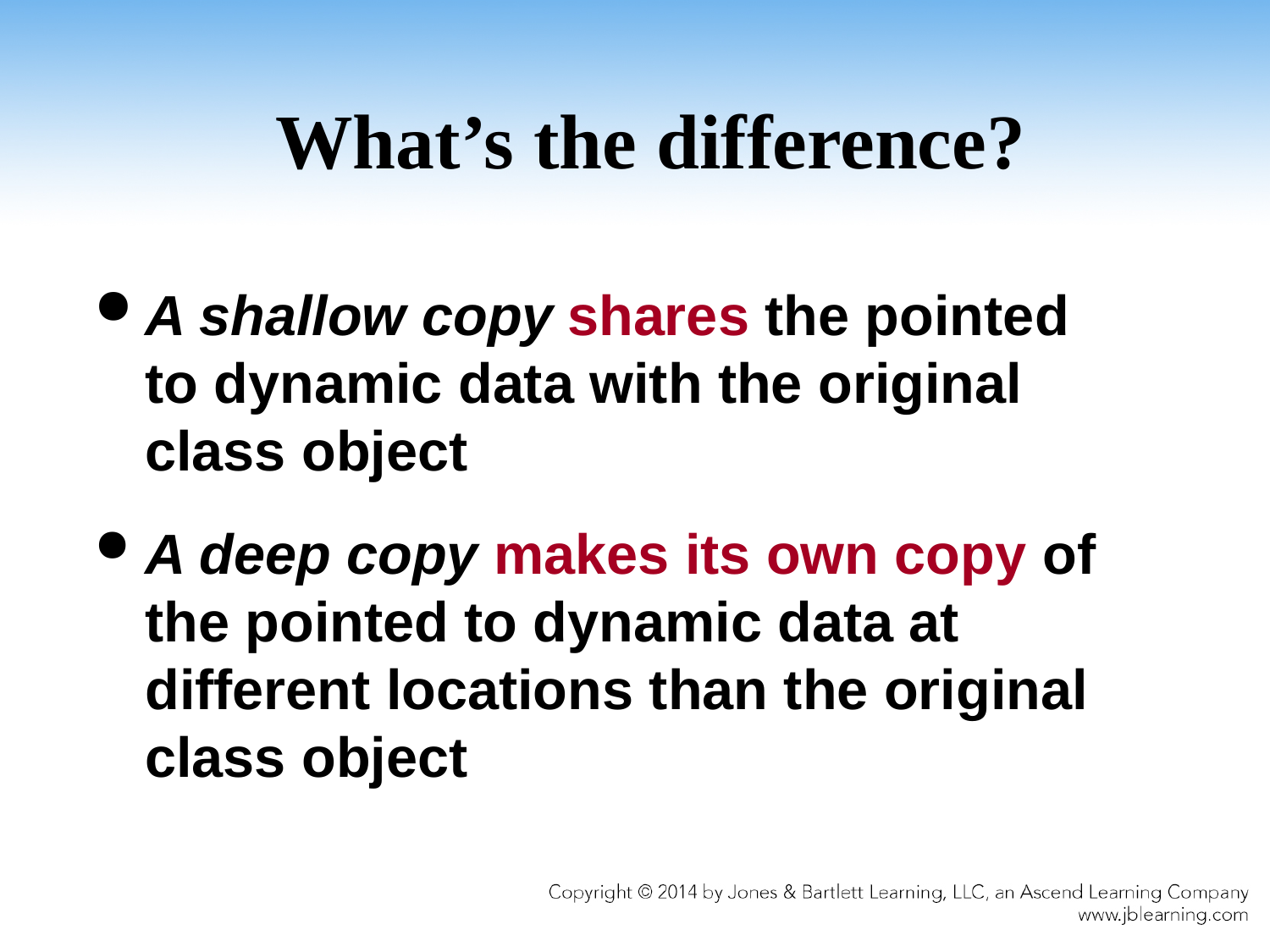

# What’s the difference?
A shallow copy shares the pointed to dynamic data with the original class object

A deep copy makes its own copy of the pointed to dynamic data at different locations than the original class object